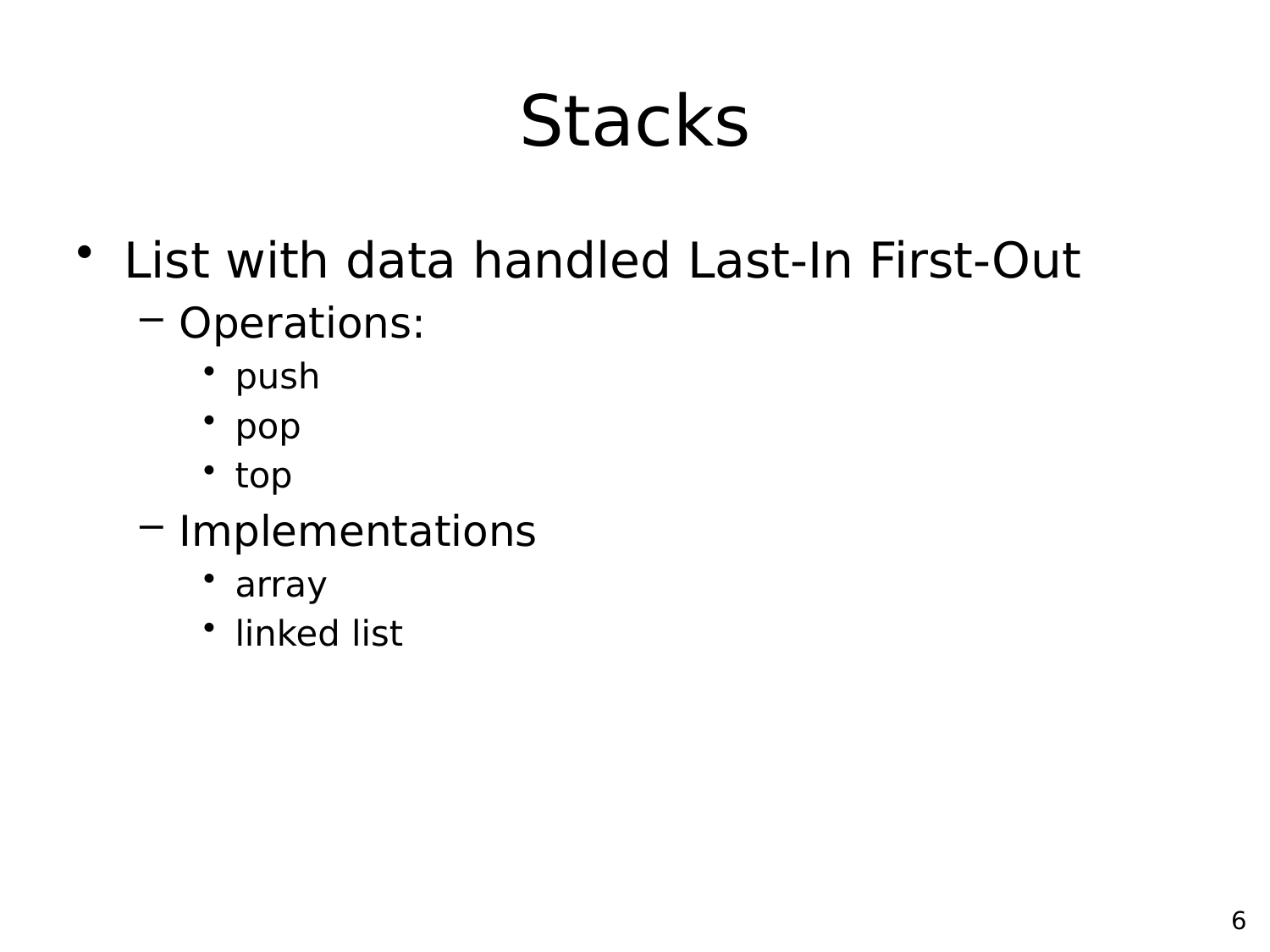

# Stacks
List with data handled Last-In First-Out
Operations:
push
pop
top
Implementations
array
linked list